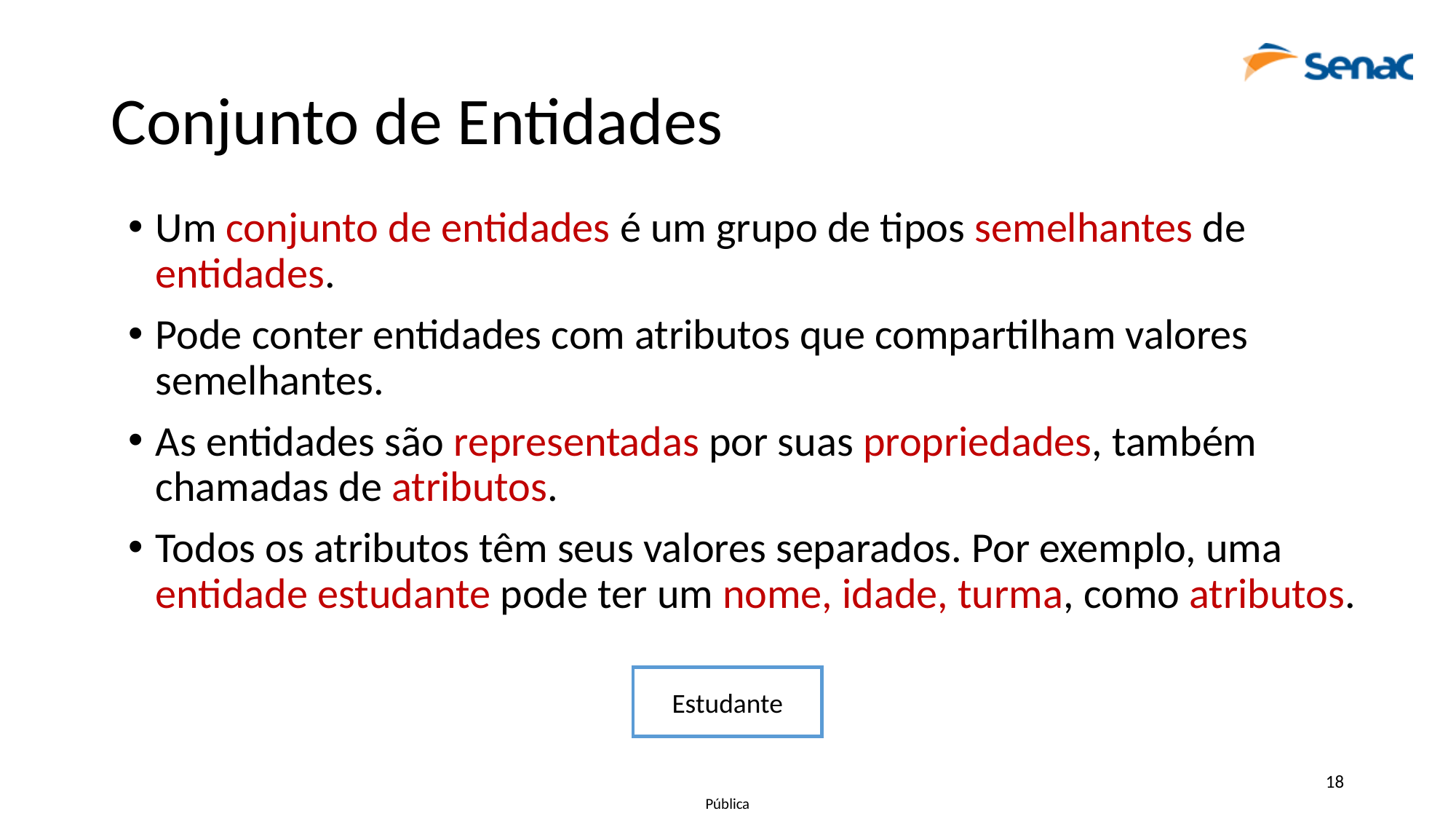

# Conjunto de Entidades
Um conjunto de entidades é um grupo de tipos semelhantes de entidades.
Pode conter entidades com atributos que compartilham valores semelhantes.
As entidades são representadas por suas propriedades, também chamadas de atributos.
Todos os atributos têm seus valores separados. Por exemplo, uma entidade estudante pode ter um nome, idade, turma, como atributos.

Estudante
18